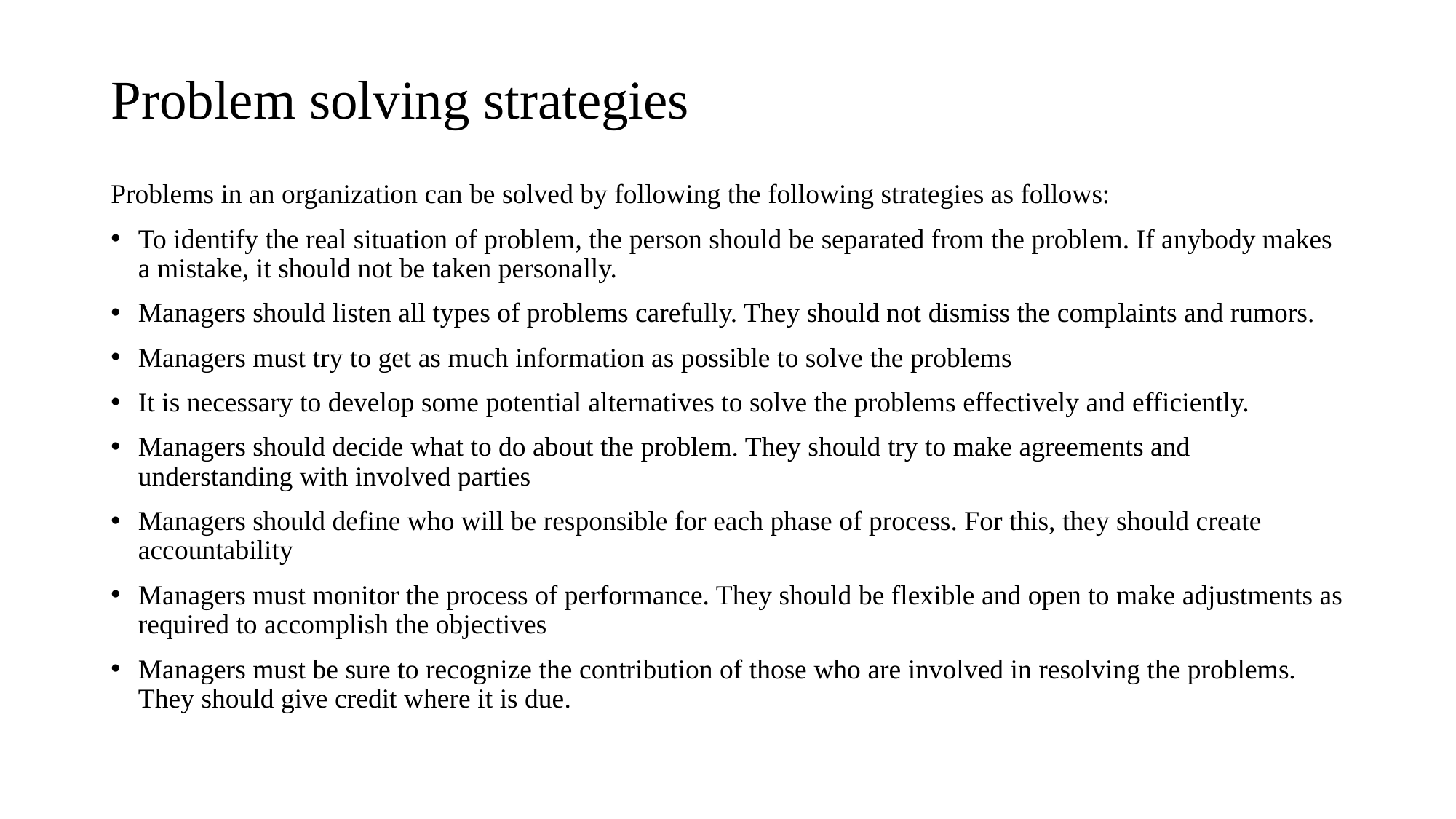

# Problem solving strategies
Problems in an organization can be solved by following the following strategies as follows:
To identify the real situation of problem, the person should be separated from the problem. If anybody makes a mistake, it should not be taken personally.
Managers should listen all types of problems carefully. They should not dismiss the complaints and rumors.
Managers must try to get as much information as possible to solve the problems
It is necessary to develop some potential alternatives to solve the problems effectively and efficiently.
Managers should decide what to do about the problem. They should try to make agreements and understanding with involved parties
Managers should define who will be responsible for each phase of process. For this, they should create accountability
Managers must monitor the process of performance. They should be flexible and open to make adjustments as required to accomplish the objectives
Managers must be sure to recognize the contribution of those who are involved in resolving the problems. They should give credit where it is due.